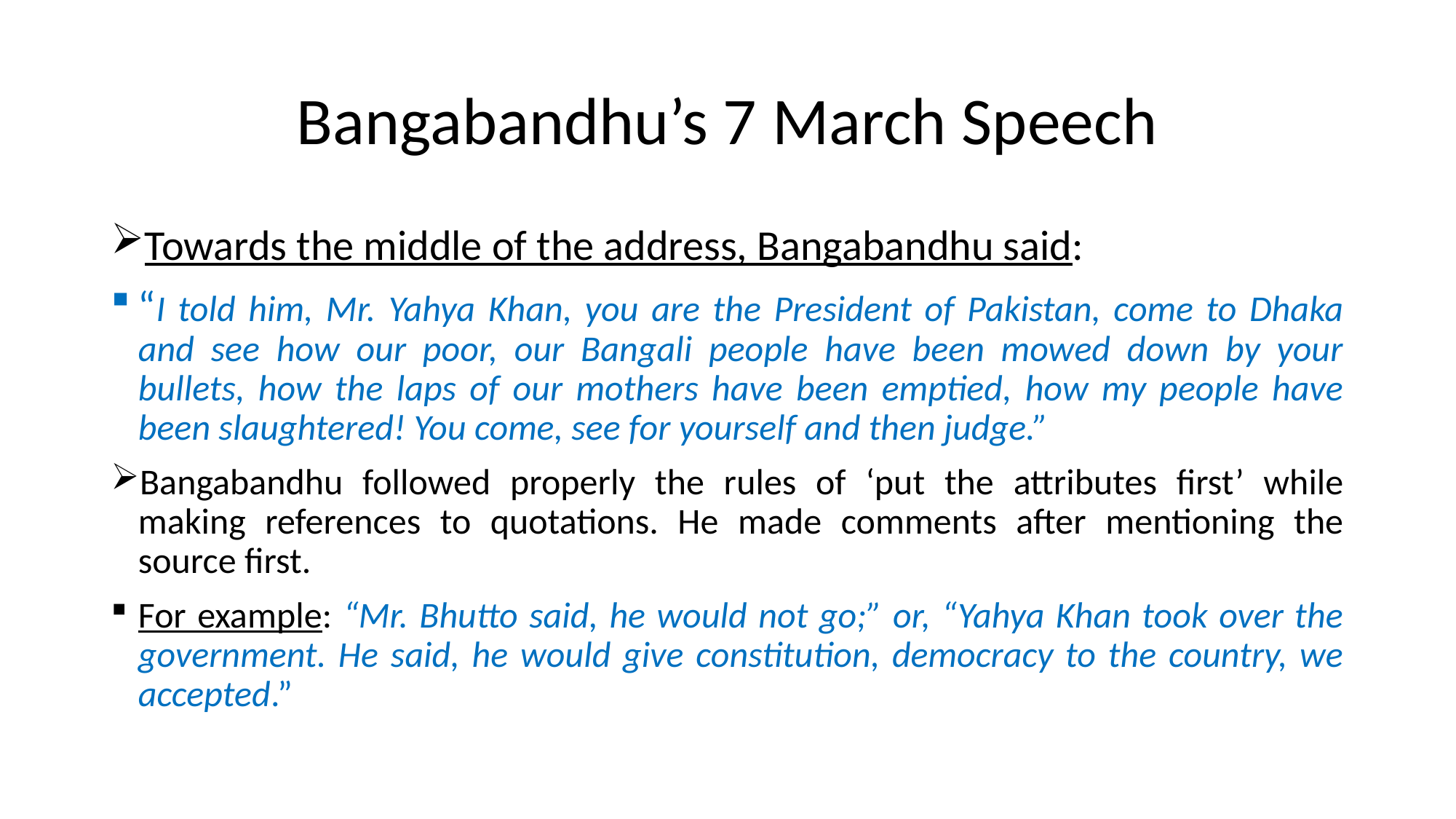

# Bangabandhu’s 7 March Speech
Towards the middle of the address, Bangabandhu said:
“I told him, Mr. Yahya Khan, you are the President of Pakistan, come to Dhaka and see how our poor, our Bangali people have been mowed down by your bullets, how the laps of our mothers have been emptied, how my people have been slaughtered! You come, see for yourself and then judge.”
Bangabandhu followed properly the rules of ‘put the attributes first’ while making references to quotations. He made comments after mentioning the source first.
For example: “Mr. Bhutto said, he would not go;” or, “Yahya Khan took over the government. He said, he would give constitution, democracy to the country, we accepted.”